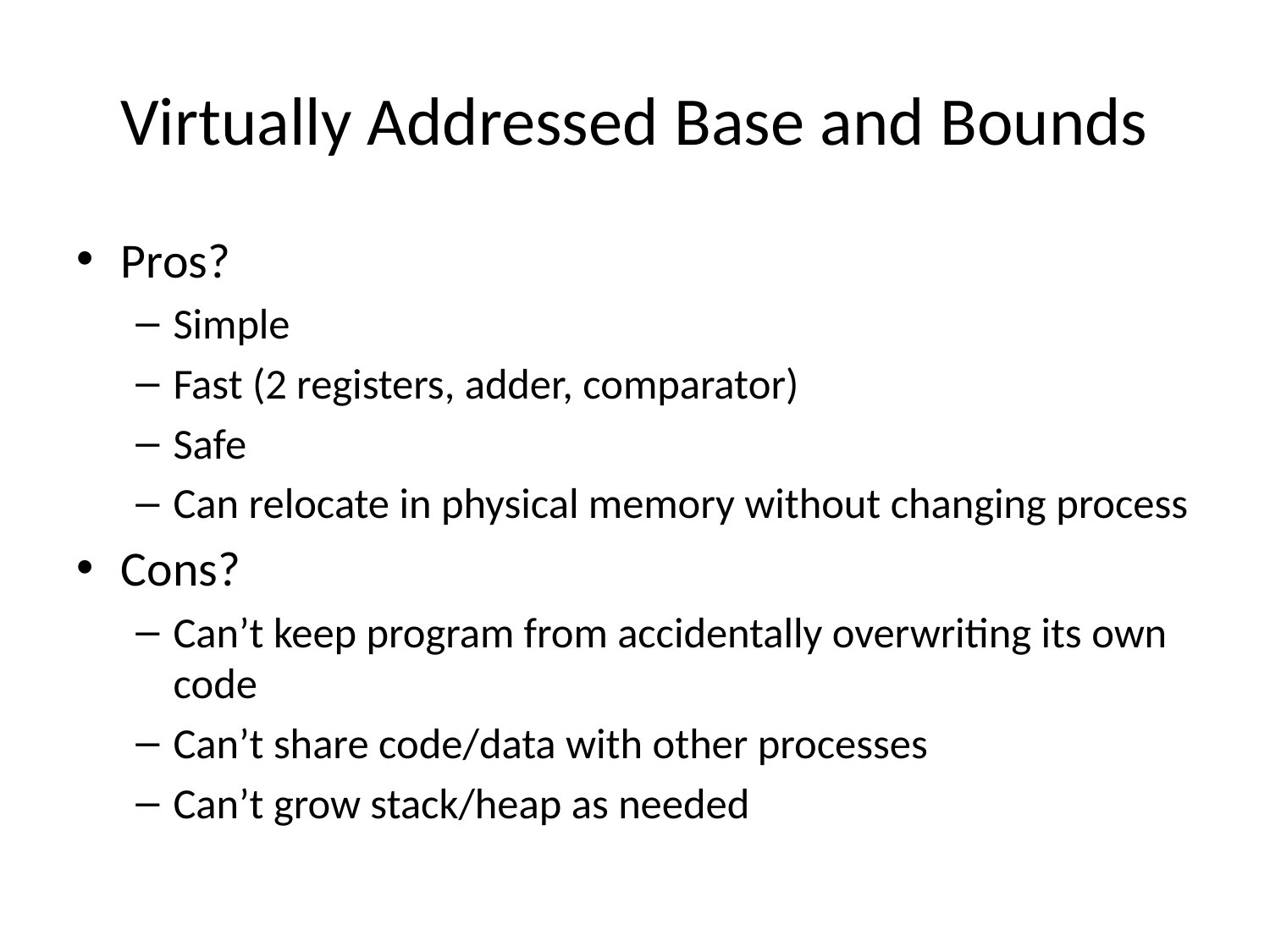

# Virtually Addressed Base and Bounds
Pros?
Simple
Fast (2 registers, adder, comparator)
Safe
Can relocate in physical memory without changing process
Cons?
Can’t keep program from accidentally overwriting its own code
Can’t share code/data with other processes
Can’t grow stack/heap as needed